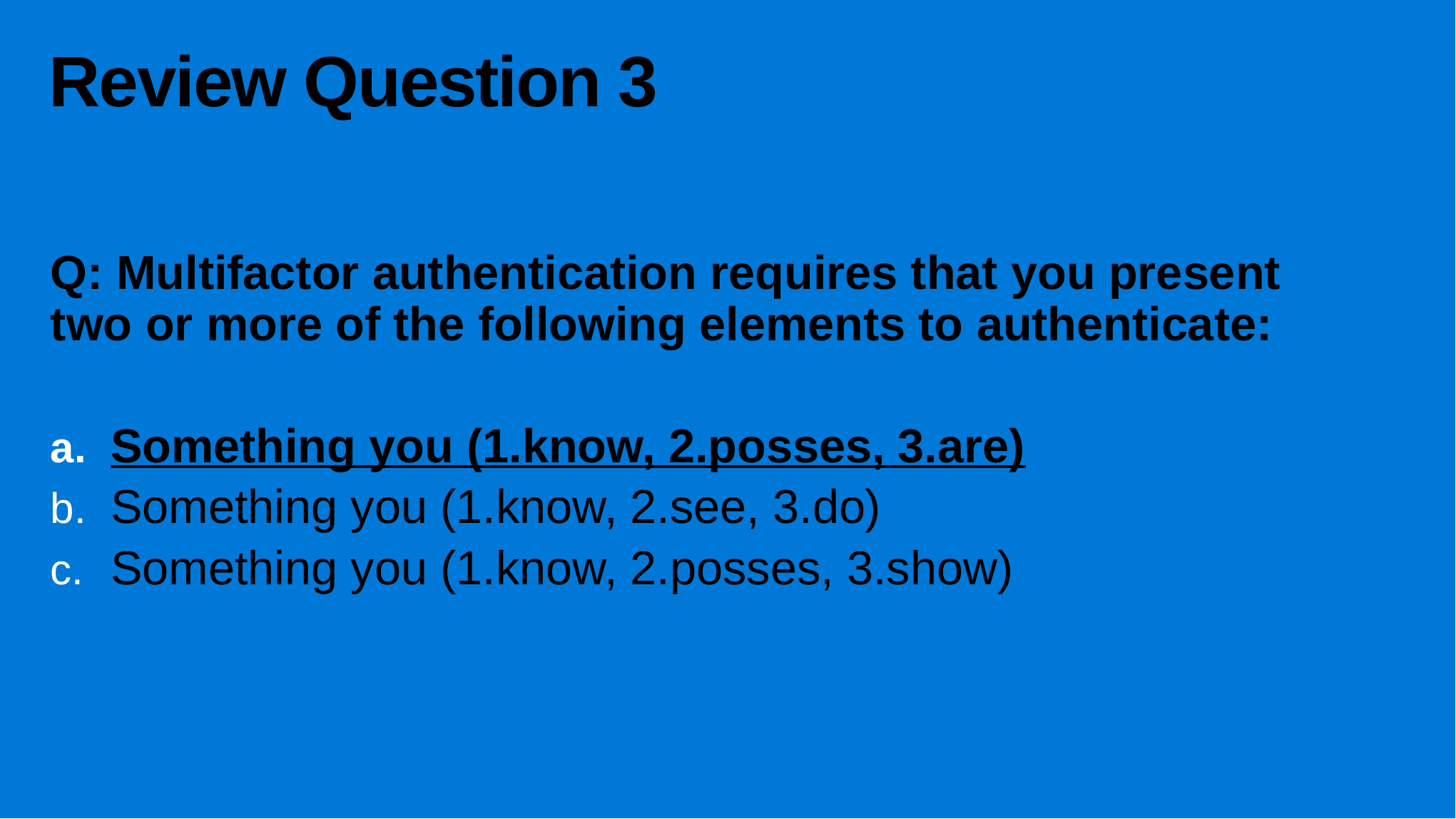

Review Question 3
Q: Multifactor authentication requires that you present two or more of the following elements to authenticate:

Something you (1.know, 2.posses, 3.are)
Something you (1.know, 2.see, 3.do)
Something you (1.know, 2.posses, 3.show)